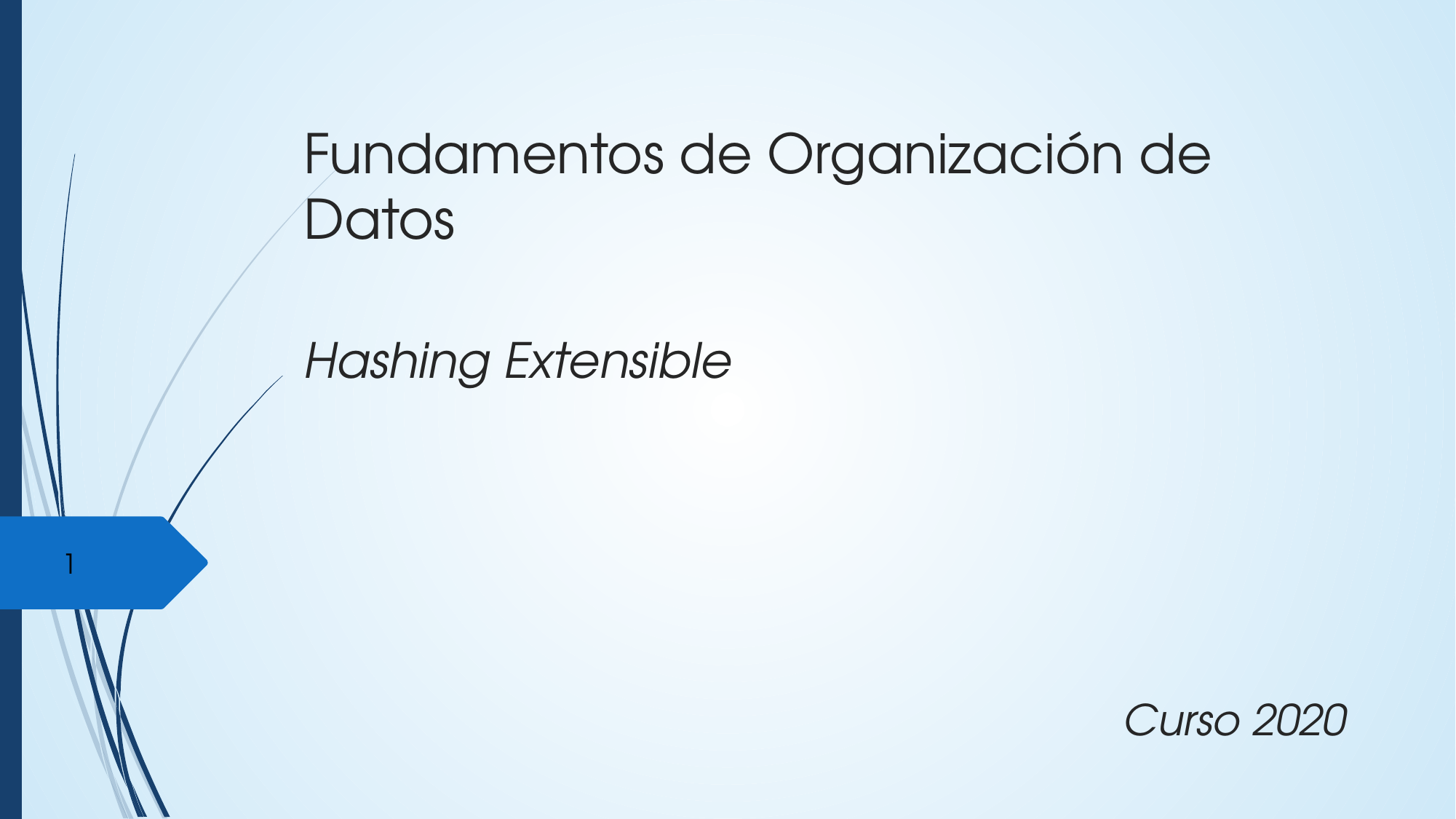

Fundamentos de Organización de Datos
Hashing Extensible

Curso 2020
1